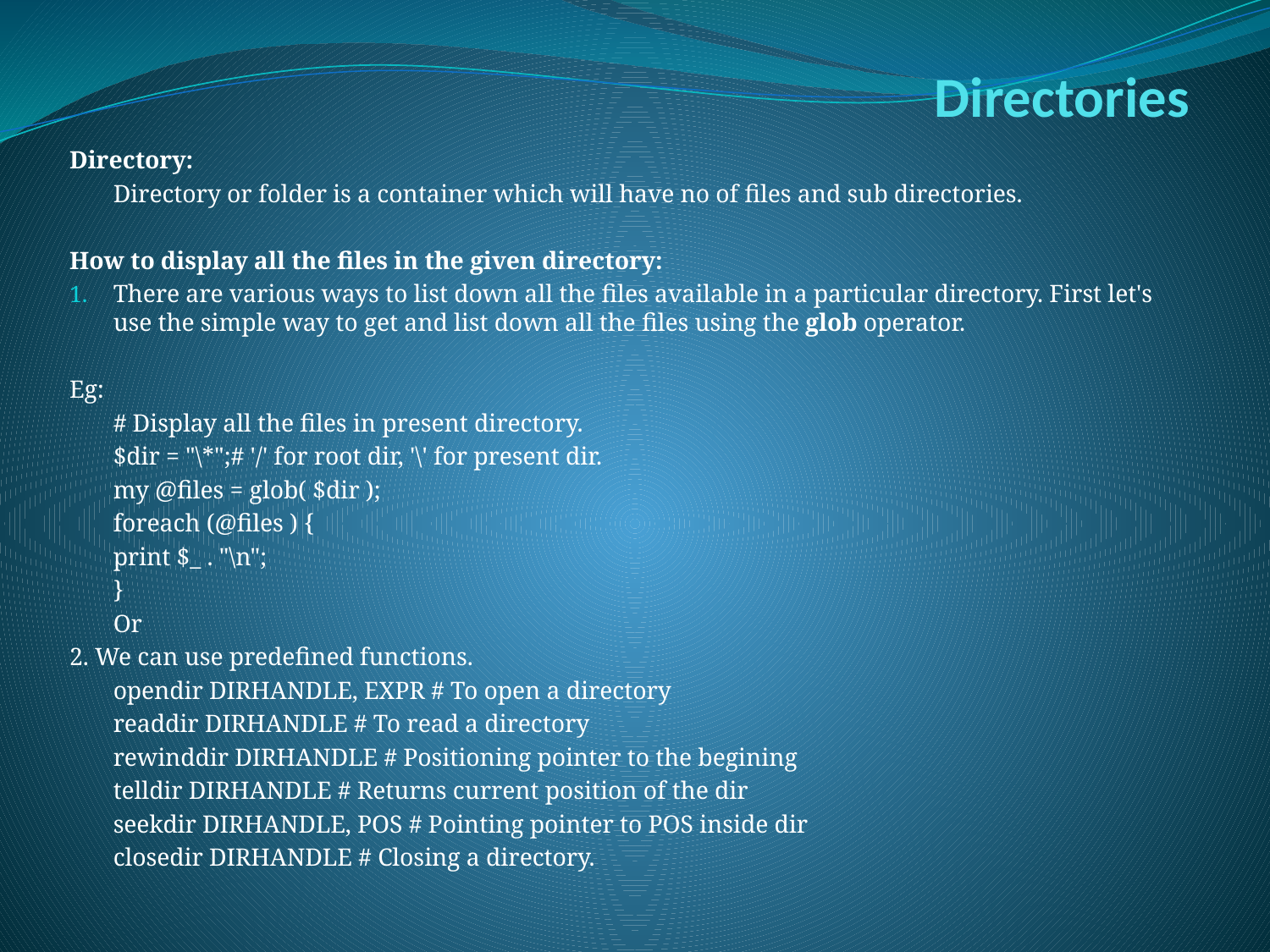

# Directories
Directory:
	Directory or folder is a container which will have no of files and sub directories.

How to display all the files in the given directory:
There are various ways to list down all the files available in a particular directory. First let's use the simple way to get and list down all the files using the glob operator.

Eg:
		# Display all the files in present directory.
		$dir = "\*";# '/' for root dir, '\' for present dir.
		my @files = glob( $dir );
		foreach (@files ) {
   			print $_ . "\n";
		}
			Or
2. We can use predefined functions.
	opendir DIRHANDLE, EXPR # To open a directory
	readdir DIRHANDLE # To read a directory
	rewinddir DIRHANDLE # Positioning pointer to the begining
	telldir DIRHANDLE # Returns current position of the dir
	seekdir DIRHANDLE, POS # Pointing pointer to POS inside dir
	closedir DIRHANDLE # Closing a directory.